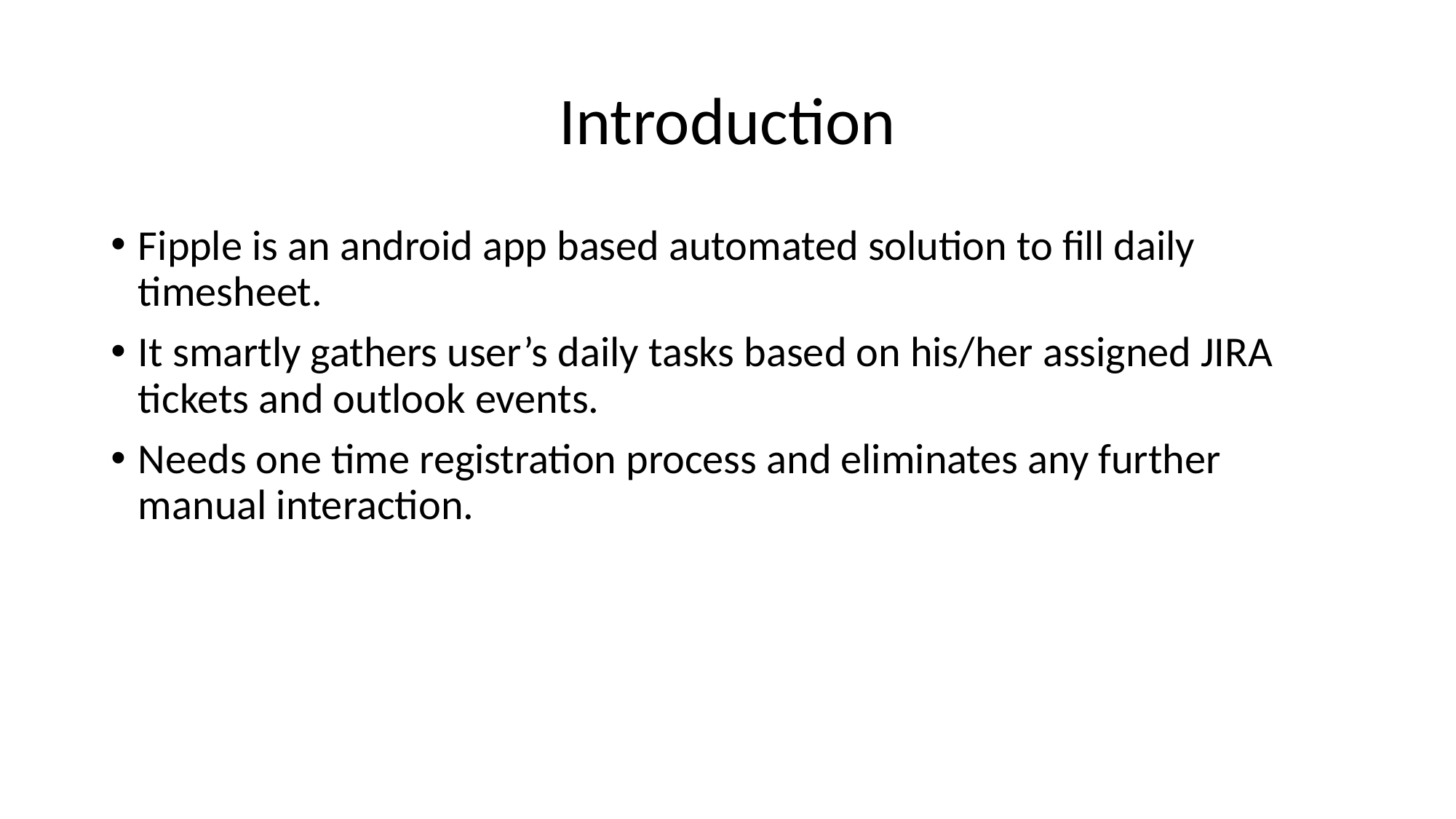

# Introduction
Fipple is an android app based automated solution to fill daily timesheet.
It smartly gathers user’s daily tasks based on his/her assigned JIRA tickets and outlook events.
Needs one time registration process and eliminates any further manual interaction.